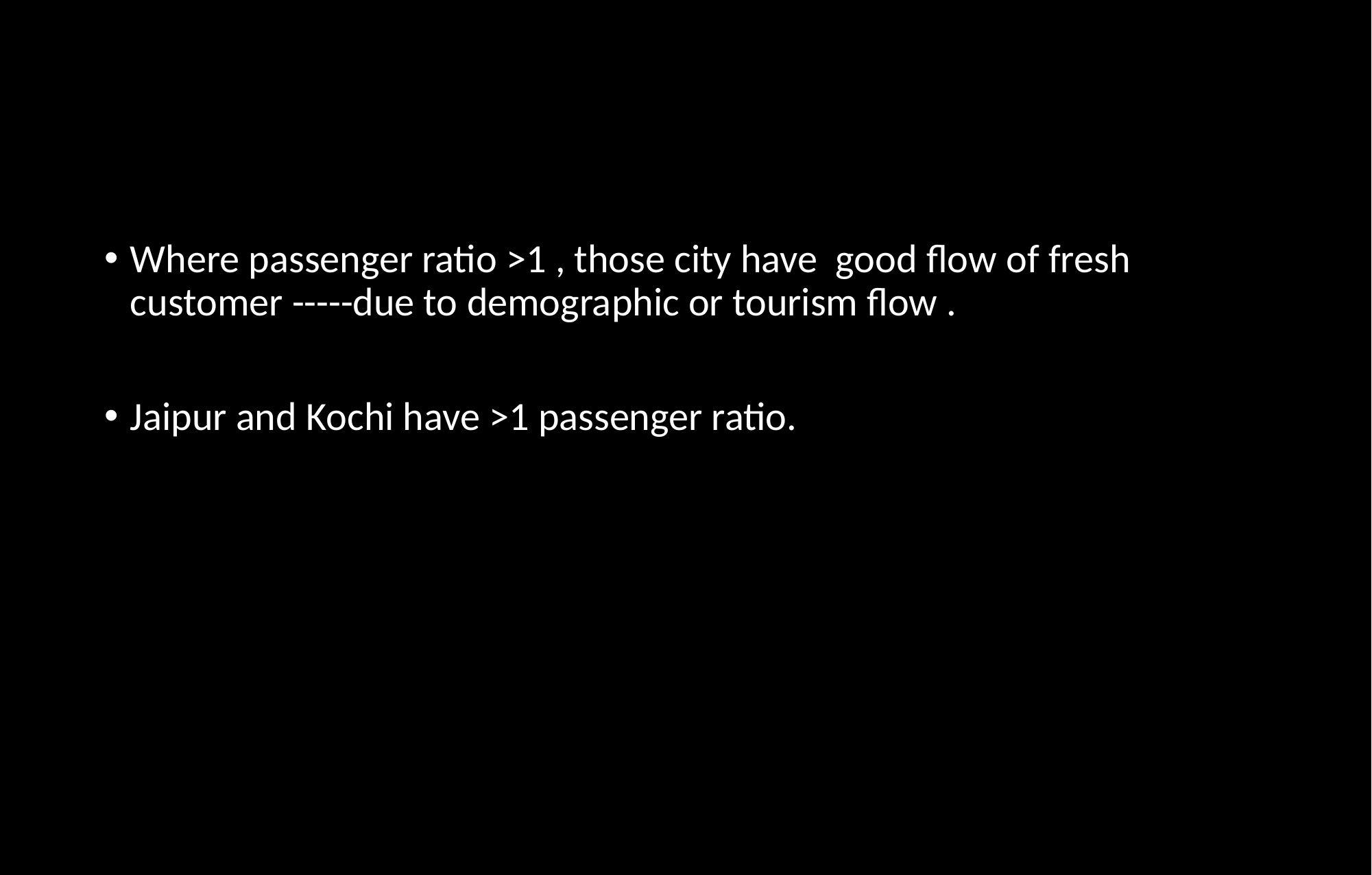

#
Where passenger ratio >1 , those city have  good flow of fresh customer -----due to demographic or tourism flow .

Jaipur and Kochi have >1 passenger ratio.